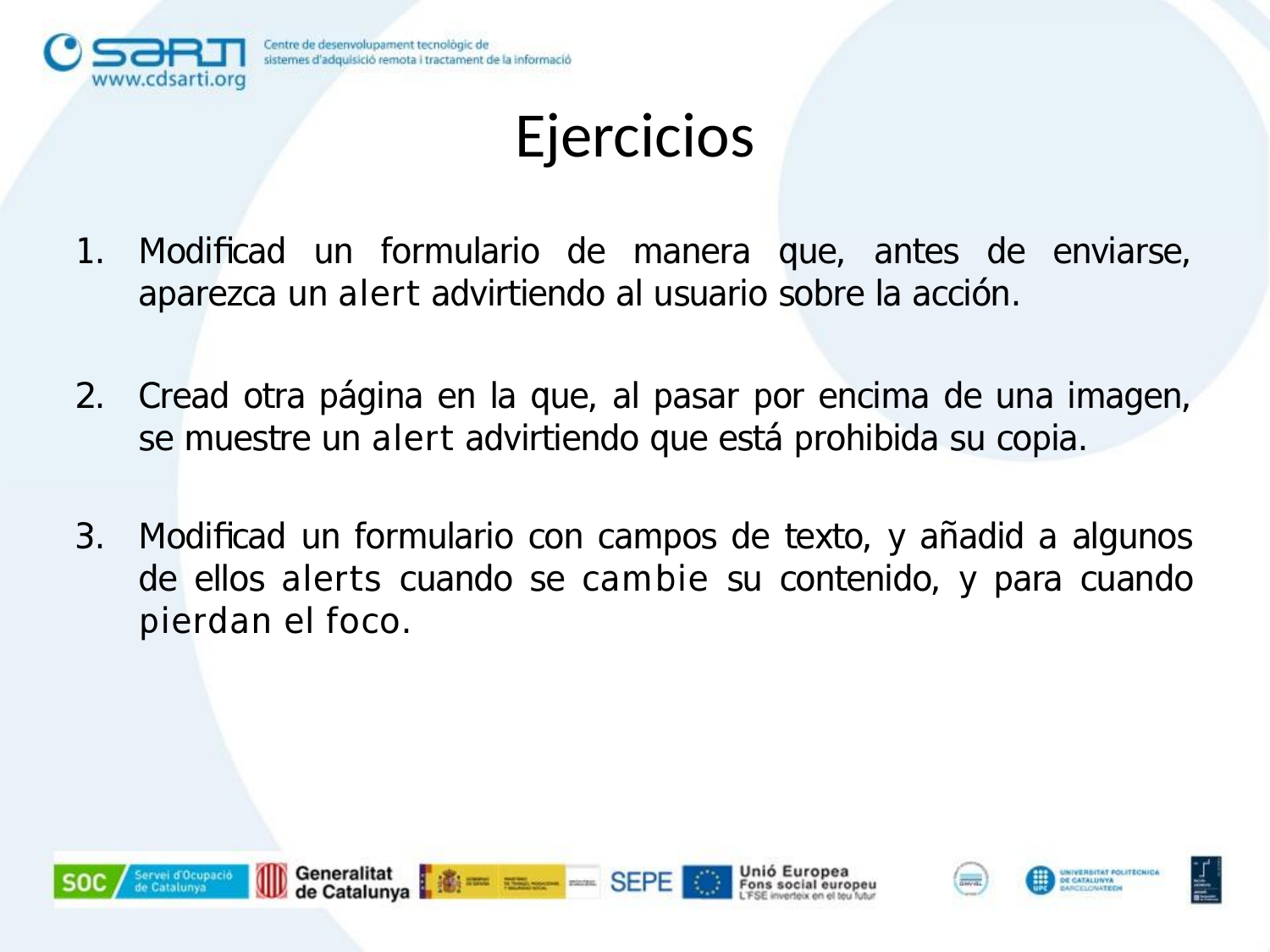

Ejercicios
Modificad un formulario de manera que, antes de enviarse, aparezca un alert advirtiendo al usuario sobre la acción.

Cread otra página en la que, al pasar por encima de una imagen, se muestre un alert advirtiendo que está prohibida su copia.

Modificad un formulario con campos de texto, y añadid a algunos de ellos alerts cuando se cambie su contenido, y para cuando pierdan el foco.